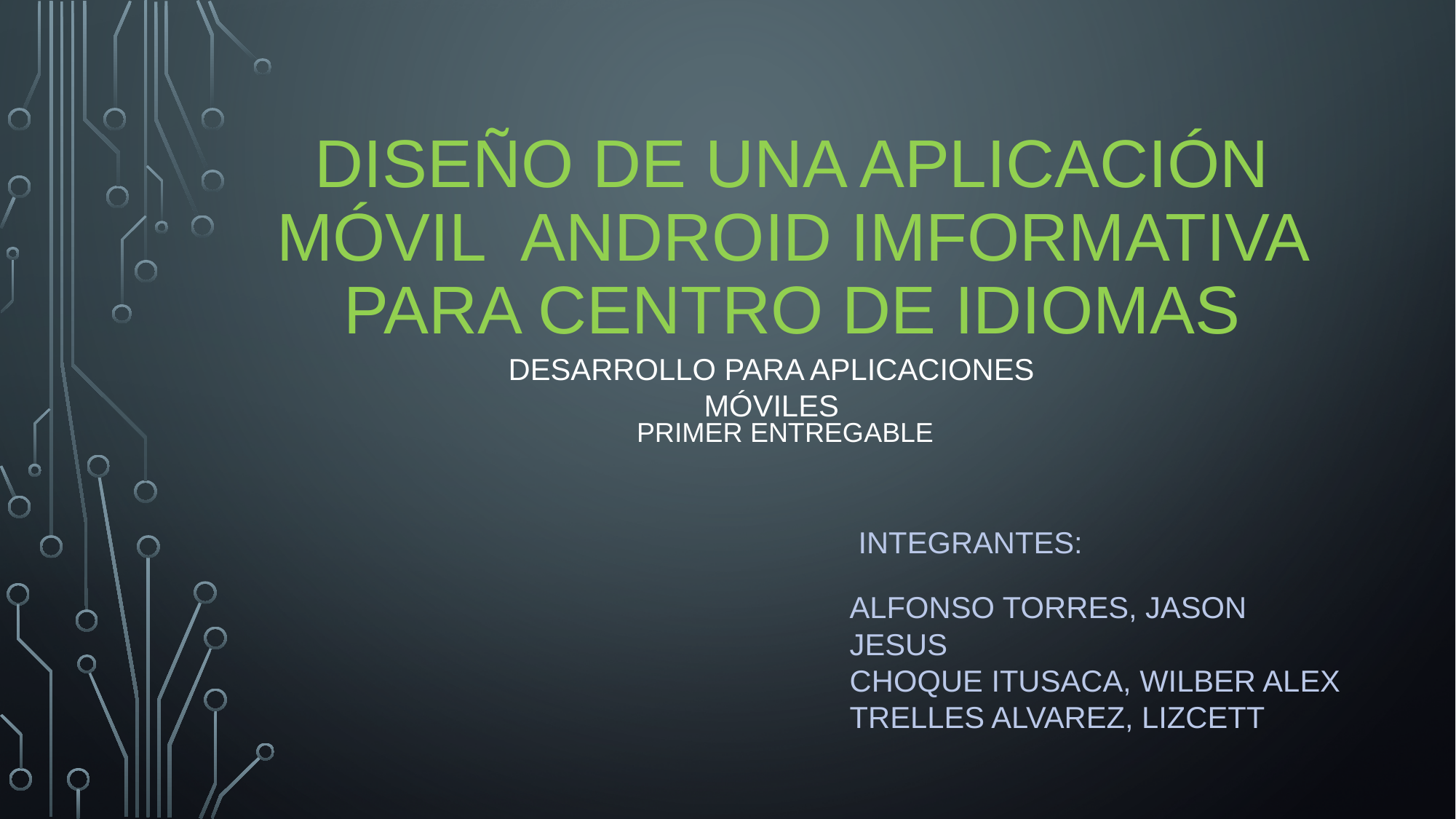

# Diseño de una Aplicación móvil  android imformativa para centro de idiomas
DESARROLLO PARA APLICACIONES MÓVILES
Primer entregable
INTEGRANTES:
Alfonso torres, jason jesus
Choque itusaca, wilber alex
Trelles alvarez, lizcett